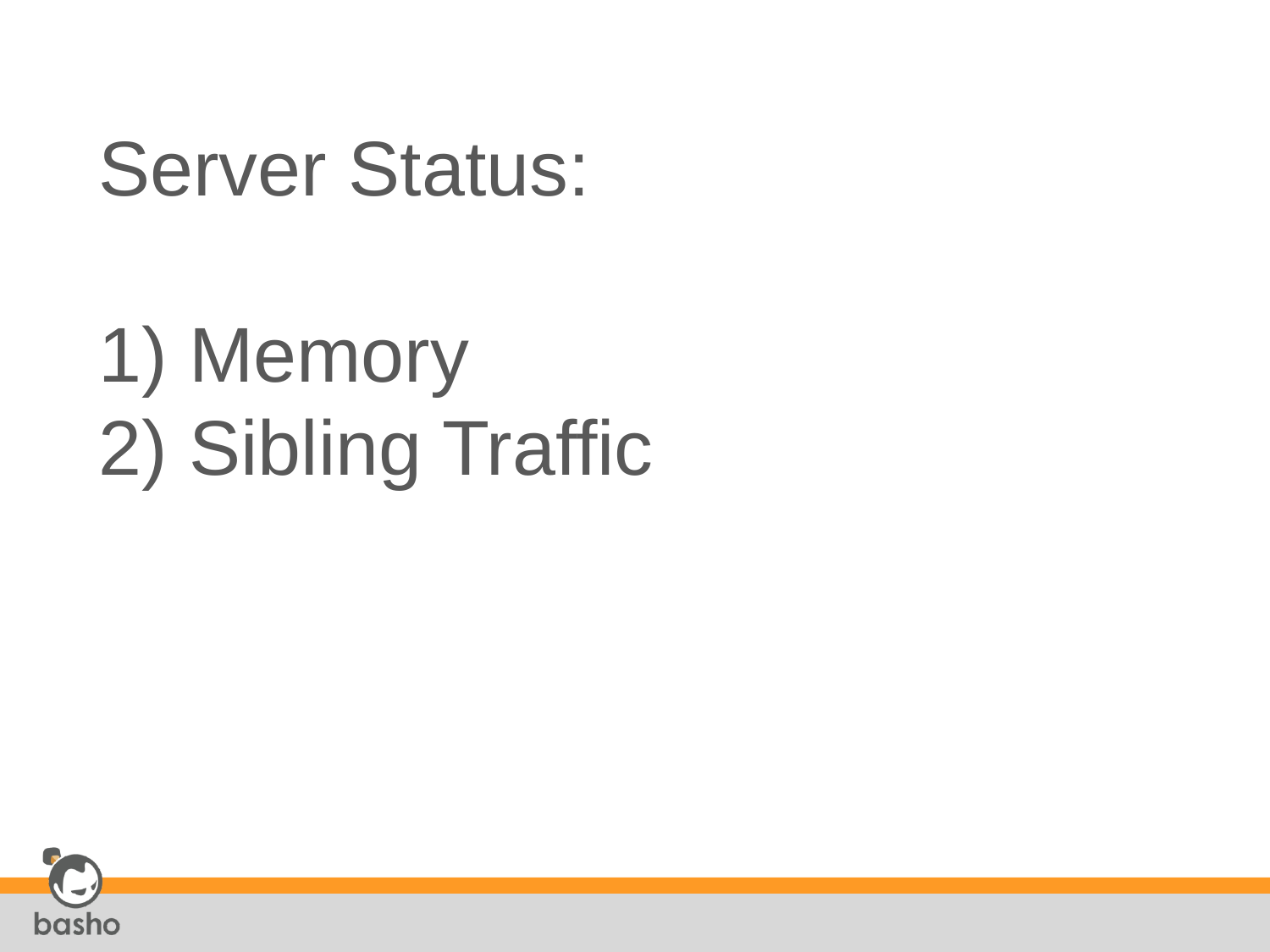

# Server Status: 1) Memory 2) Sibling Traffic